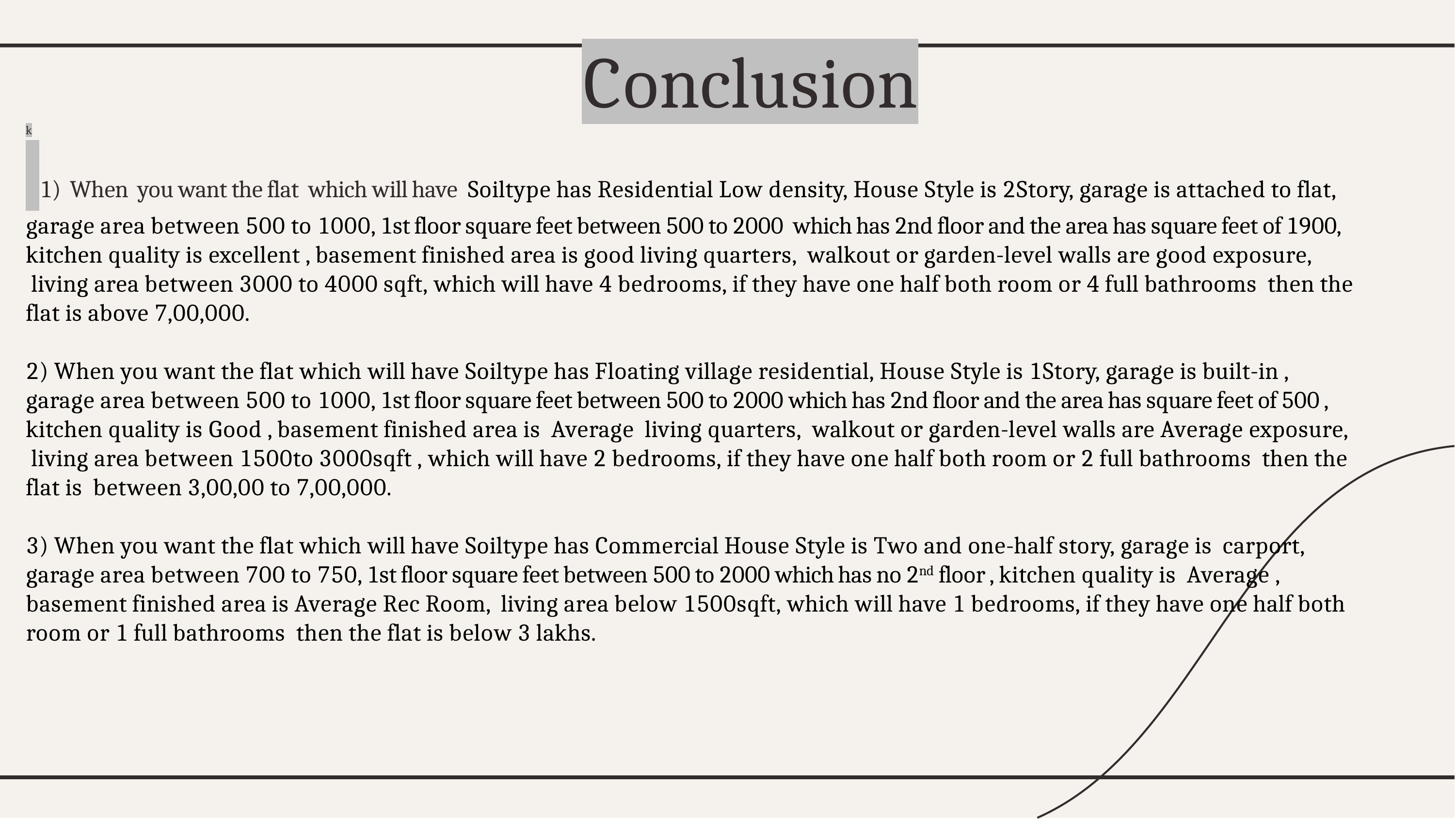

# Conclusion k 1)  When  you want the flat  which will have  Soiltype has Residential Low density, House Style is 2Story, garage is attached to flat, garage area between 500 to 1000, 1st floor square feet between 500 to 2000  which has 2nd floor and the area has square feet of 1900, kitchen quality is excellent , basement finished area is good living quarters,  walkout or garden-level walls are good exposure,  living area between 3000 to 4000 sqft, which will have 4 bedrooms, if they have one half both room or 4 full bathrooms  then the flat is above 7,00,000. 2) When you want the flat which will have Soiltype has Floating village residential, House Style is 1Story, garage is built-in , garage area between 500 to 1000, 1st floor square feet between 500 to 2000 which has 2nd floor and the area has square feet of 500 , kitchen quality is Good , basement finished area is  Average  living quarters,  walkout or garden-level walls are Average exposure,  living area between 1500to 3000sqft , which will have 2 bedrooms, if they have one half both room or 2 full bathrooms  then the flat is  between 3,00,00 to 7,00,000. 3) When you want the flat which will have Soiltype has Commercial House Style is Two and one-half story, garage is  carport, garage area between 700 to 750, 1st floor square feet between 500 to 2000 which has no 2nd floor , kitchen quality is  Average , basement finished area is Average Rec Room,  living area below 1500sqft, which will have 1 bedrooms, if they have one half both room or 1 full bathrooms  then the flat is below 3 lakhs.